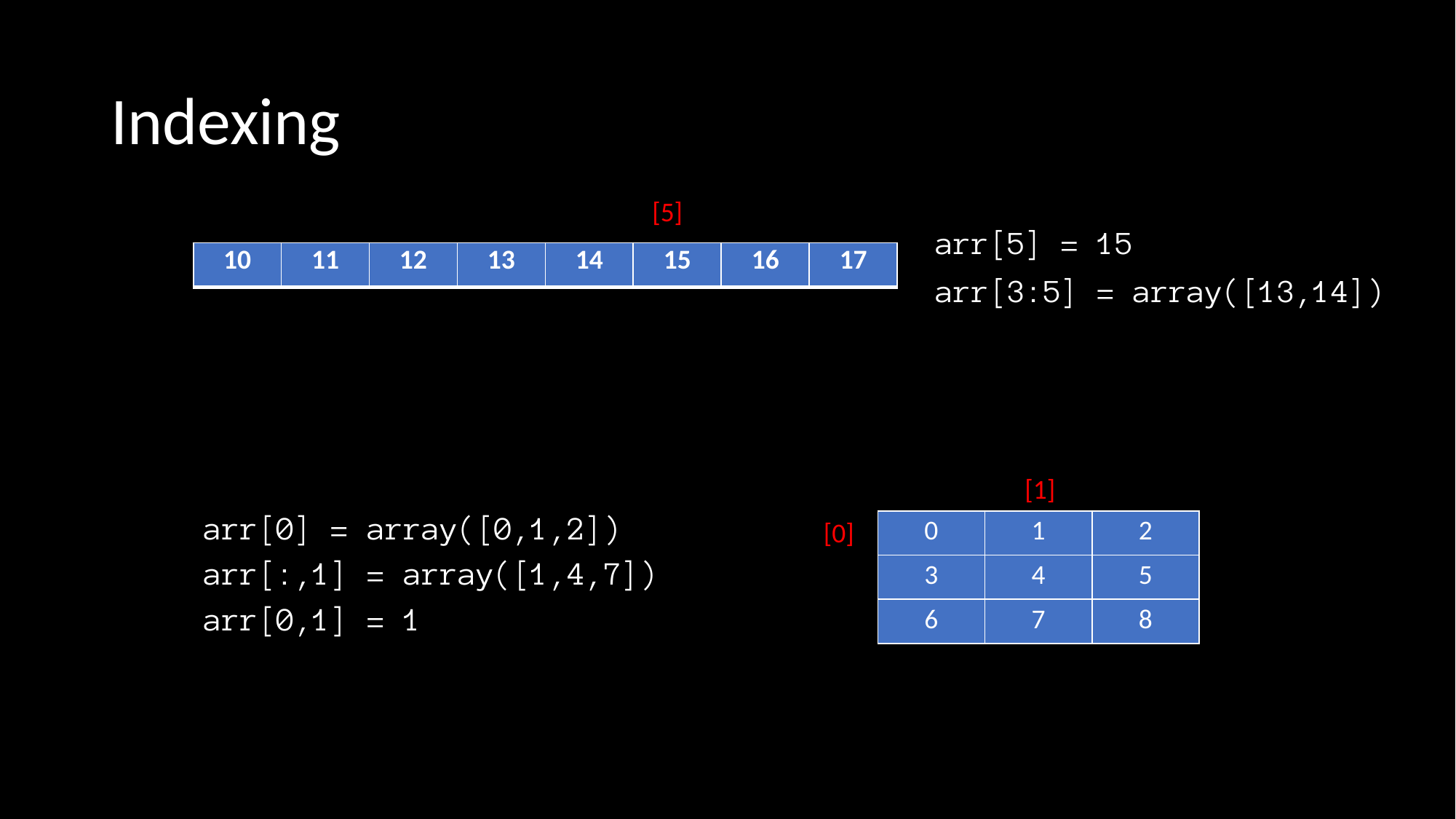

# Indexing
[5]
arr[5] = 15
arr[3:5] = array([13,14])
| 10 | 11 | 12 | 13 | 14 | 15 | 16 | 17 |
| --- | --- | --- | --- | --- | --- | --- | --- |
[1]
[0]
arr[0] = array([0,1,2])
arr[:,1] = array([1,4,7])
arr[0,1] = 1
| 0 | 1 | 2 |
| --- | --- | --- |
| 3 | 4 | 5 |
| 6 | 7 | 8 |